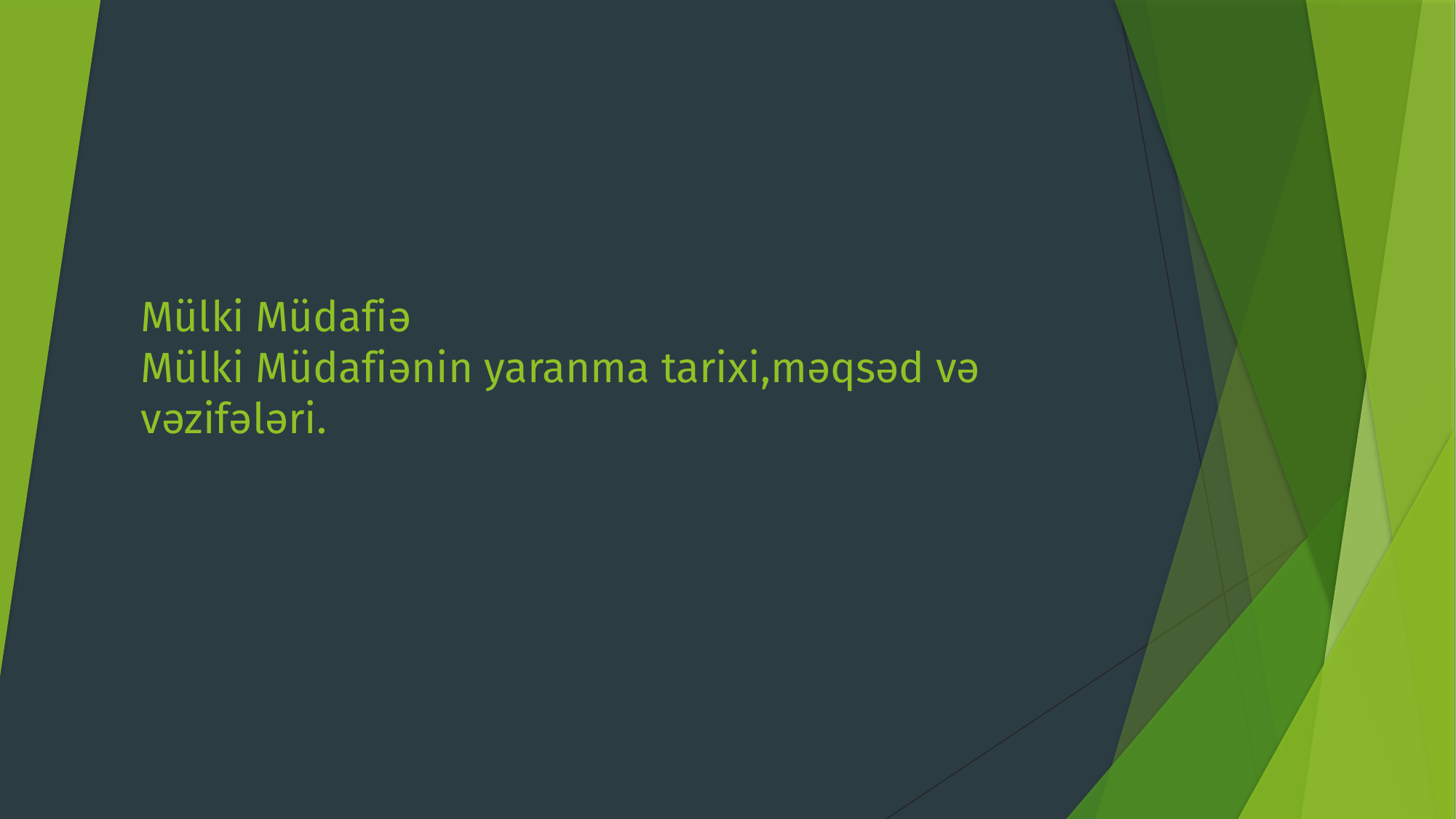

# Mülki Müdafiə Mülki Müdafiənin yaranma tarixi,məqsəd və vəzifələri.